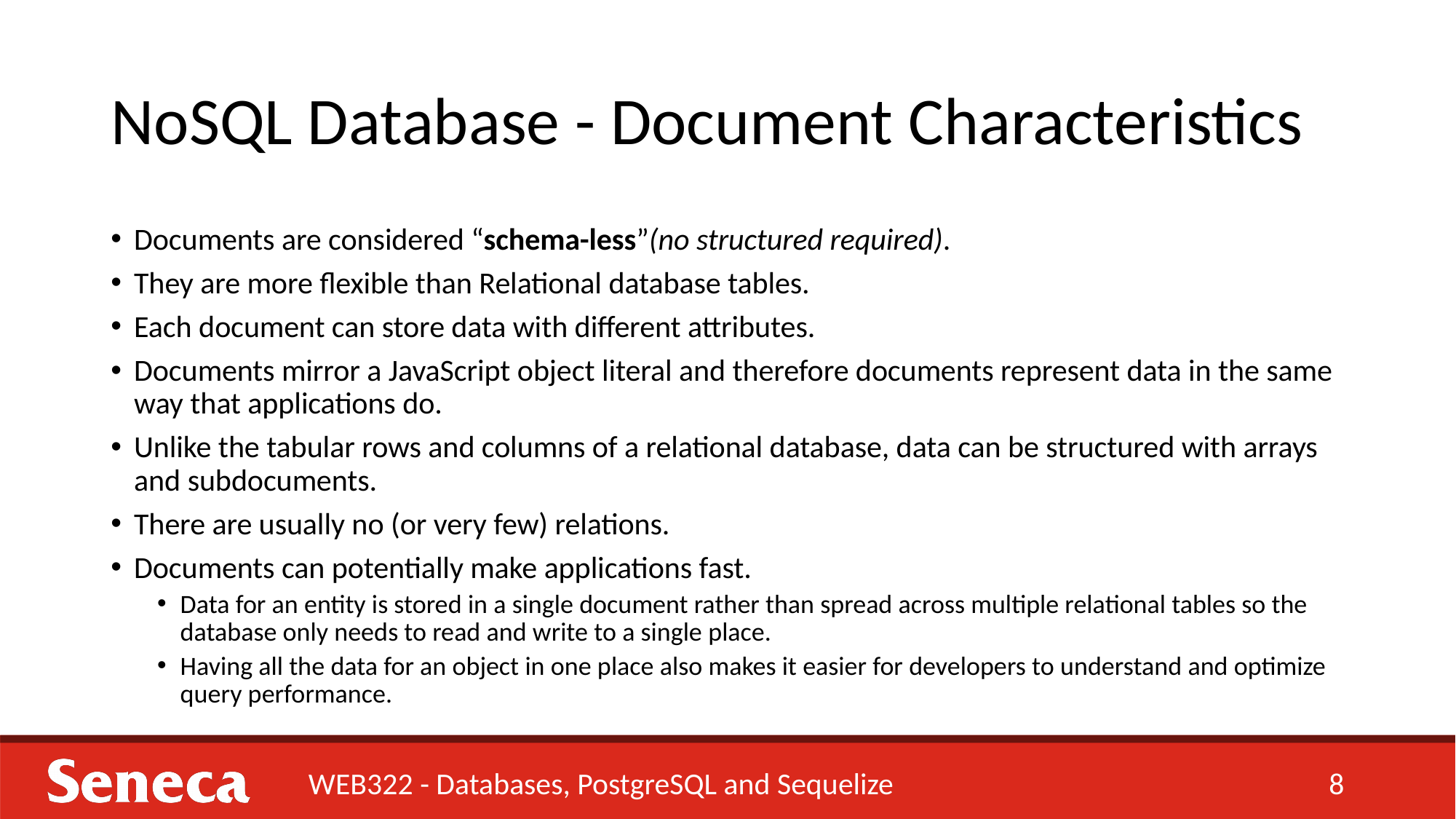

# NoSQL Database - Document Characteristics
Documents are considered “schema-less”(no structured required).
They are more flexible than Relational database tables.
Each document can store data with different attributes.
Documents mirror a JavaScript object literal and therefore documents represent data in the same way that applications do.
Unlike the tabular rows and columns of a relational database, data can be structured with arrays and subdocuments.
There are usually no (or very few) relations.
Documents can potentially make applications fast.
Data for an entity is stored in a single document rather than spread across multiple relational tables so the database only needs to read and write to a single place.
Having all the data for an object in one place also makes it easier for developers to understand and optimize query performance.

WEB322 - Databases, PostgreSQL and Sequelize
8